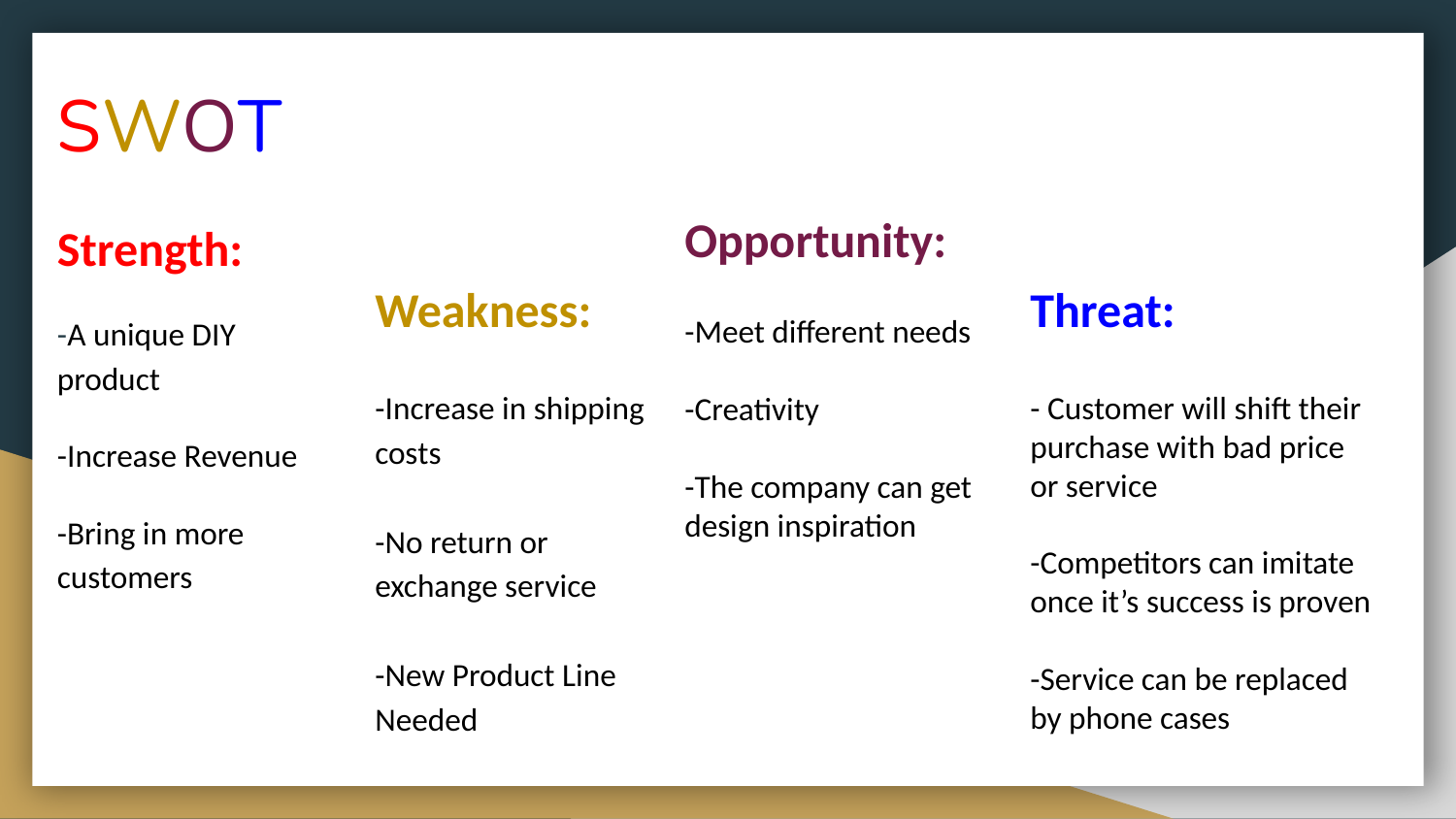

# SWOT

Strength:
-A unique DIY product
-Increase Revenue
-Bring in more customers
Opportunity:

-Meet different needs

-Creativity

-The company can get design inspiration

Weakness:

-Increase in shipping costs

-No return or exchange service

-New Product Line  Needed

Threat:

- Customer will shift their purchase with bad price or service

-Competitors can imitate once it’s success is proven

-Service can be replaced by phone cases